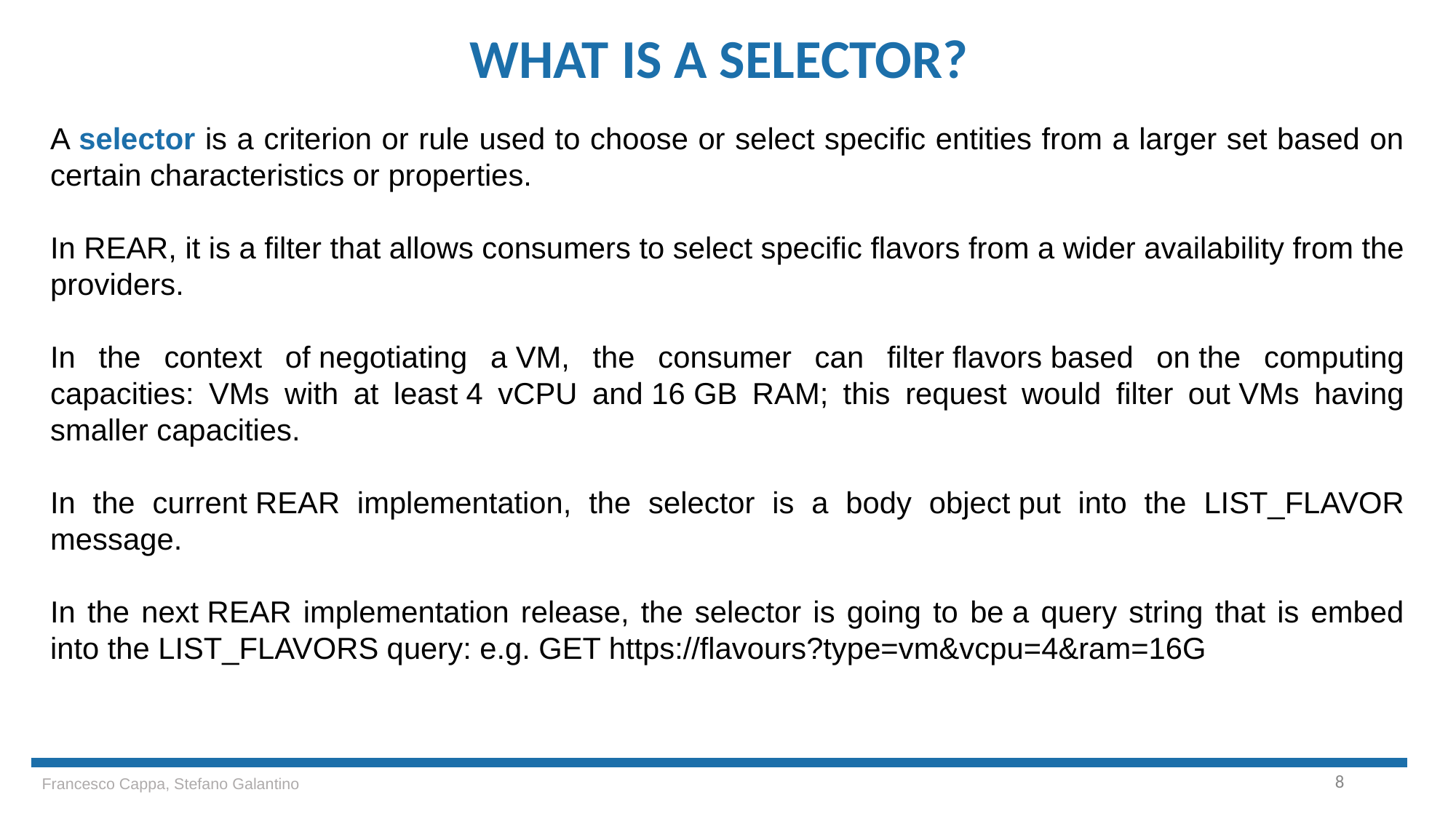

WHAT IS A SELECTOR?
A selector is a criterion or rule used to choose or select specific entities from a larger set based on certain characteristics or properties.

In REAR, it is a filter that allows consumers to select specific flavors from a wider availability from the providers.

In the context of negotiating a VM, the consumer can filter flavors based on the computing capacities: VMs with at least 4 vCPU and 16 GB RAM; this request would filter out VMs having smaller capacities.

In the current REAR implementation, the selector is a body object put into the LIST_FLAVOR message.

In the next REAR implementation release, the selector is going to be a query string that is embed into the LIST_FLAVORS query: e.g. GET https://flavours?type=vm&vcpu=4&ram=16G

8
Francesco Cappa, Stefano Galantino